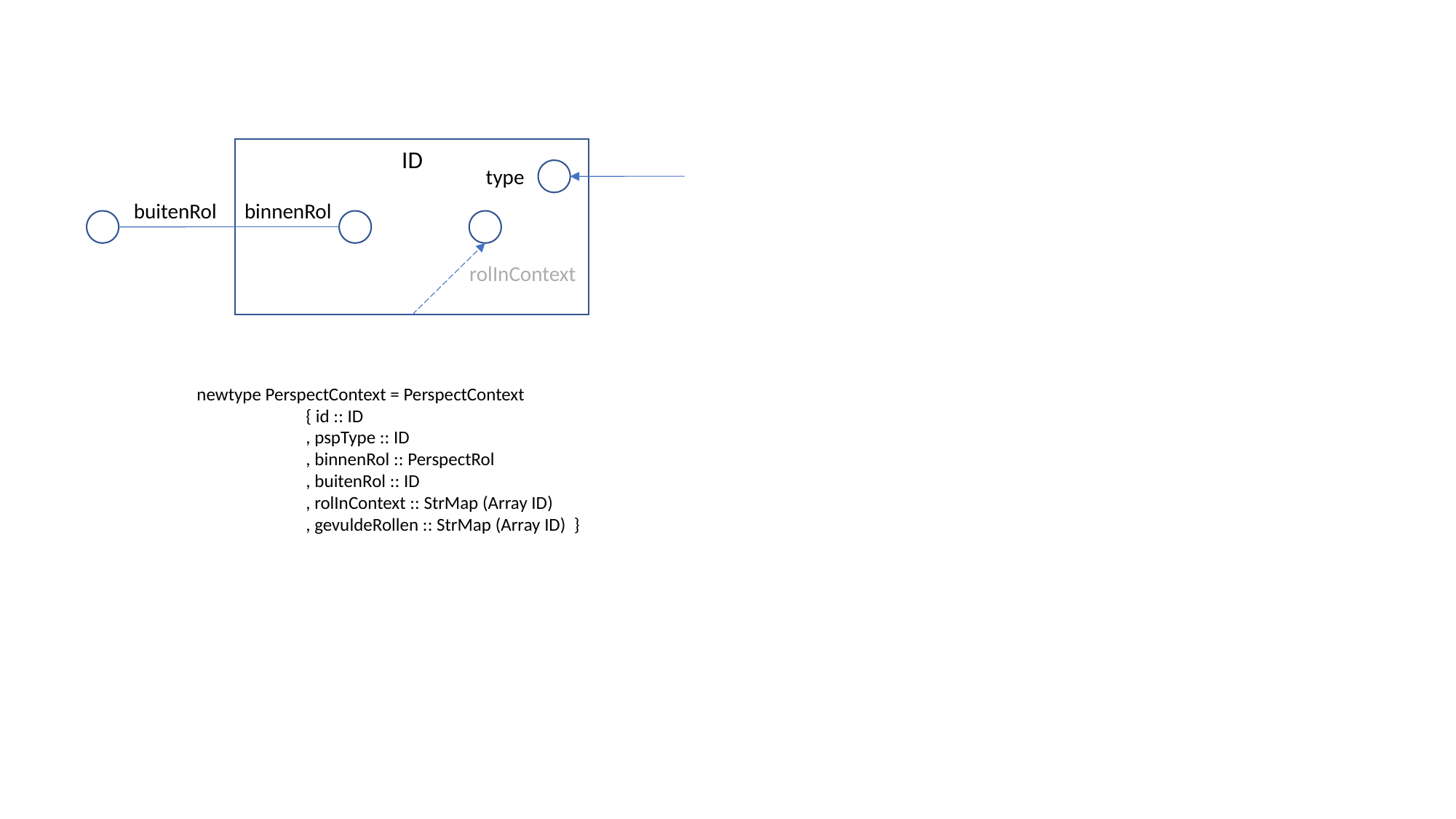

ID
type

binnenRol
buitenRol

rolInContext
newtype PerspectContext = PerspectContext
	{ id :: ID
	, pspType :: ID
	, binnenRol :: PerspectRol
	, buitenRol :: ID
	, rolInContext :: StrMap (Array ID)
	, gevuldeRollen :: StrMap (Array ID)  }